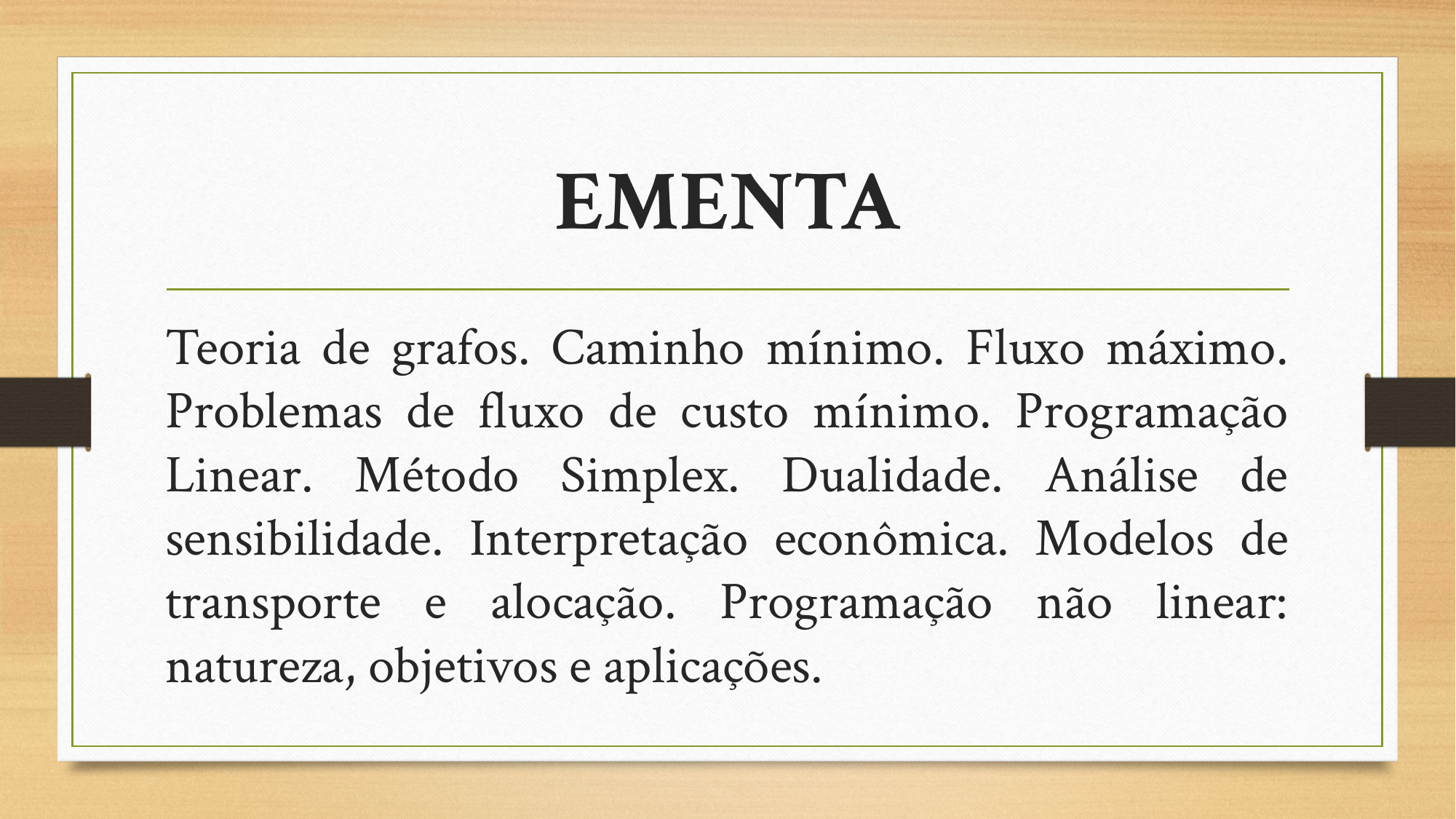

# EMENTA
Teoria de grafos. Caminho mínimo. Fluxo máximo. Problemas de fluxo de custo mínimo. Programação Linear. Método Simplex. Dualidade. Análise de sensibilidade. Interpretação econômica. Modelos de transporte e alocação. Programação não linear: natureza, objetivos e aplicações.